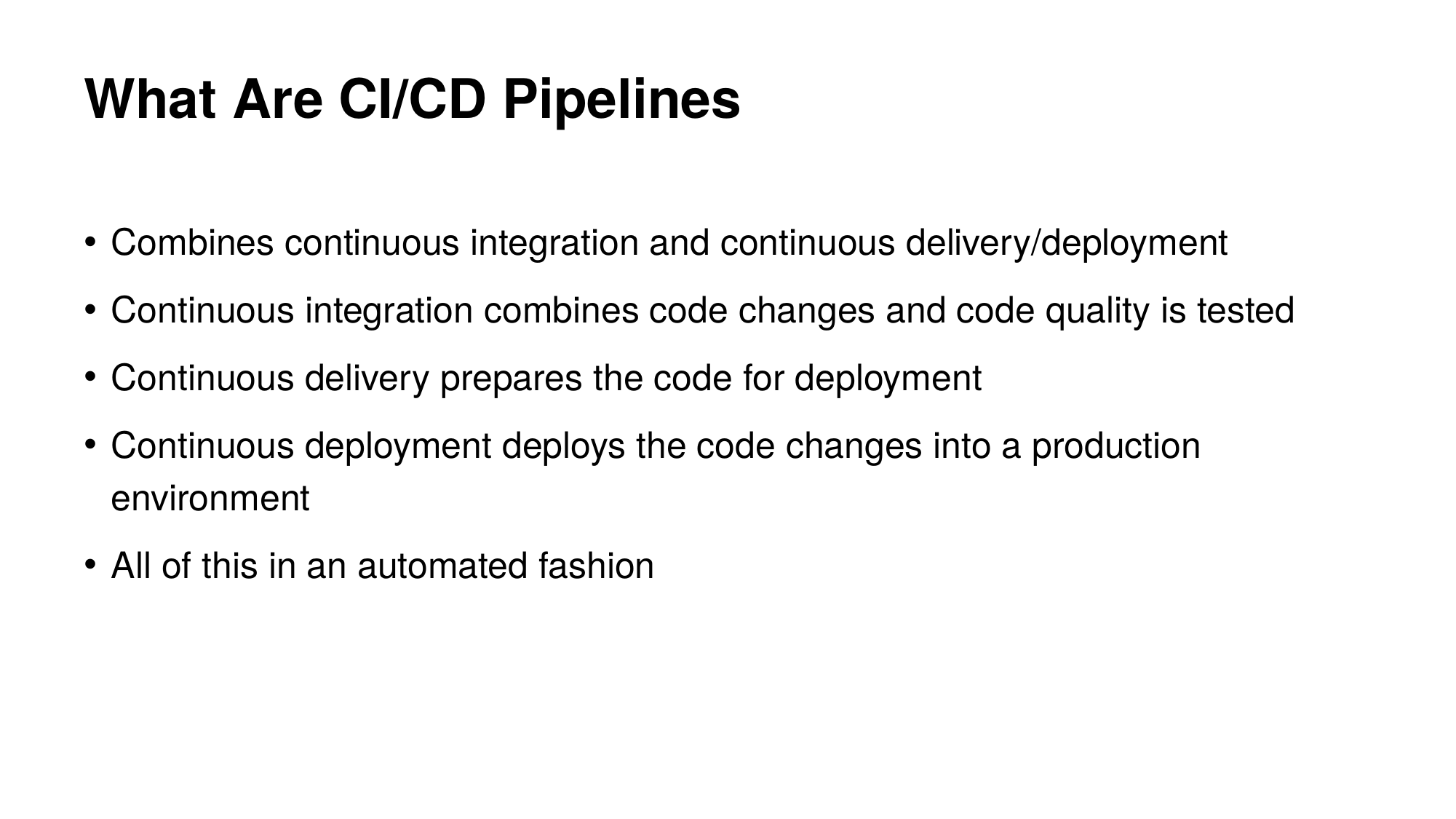

# What Are CI/CD Pipelines
Combines continuous integration and continuous delivery/deployment
Continuous integration combines code changes and code quality is tested
Continuous delivery prepares the code for deployment
Continuous deployment deploys the code changes into a production environment
All of this in an automated fashion